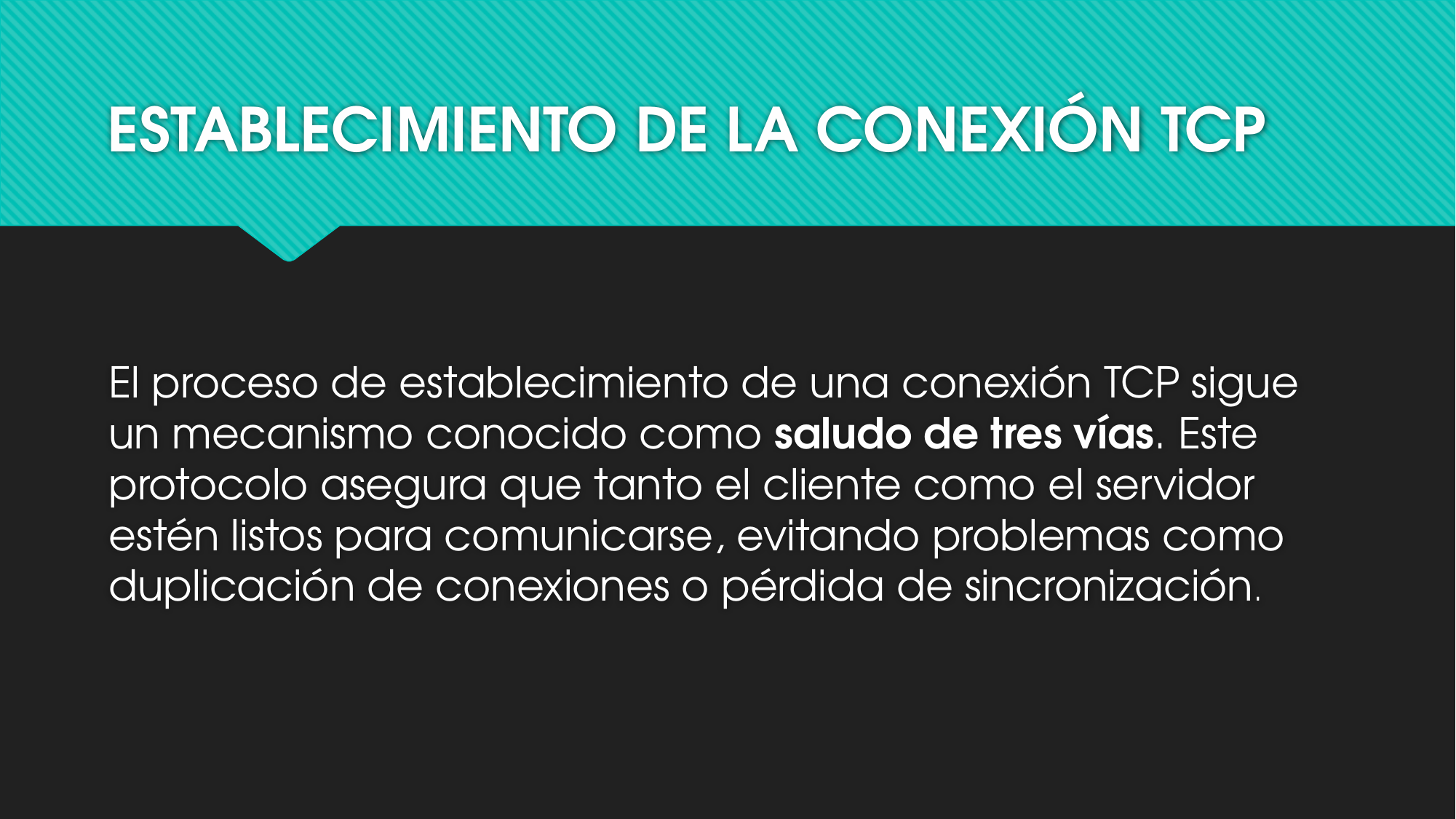

# ESTABLECIMIENTO DE LA CONEXIÓN TCP
El proceso de establecimiento de una conexión TCP sigue un mecanismo conocido como saludo de tres vías. Este protocolo asegura que tanto el cliente como el servidor estén listos para comunicarse, evitando problemas como duplicación de conexiones o pérdida de sincronización.